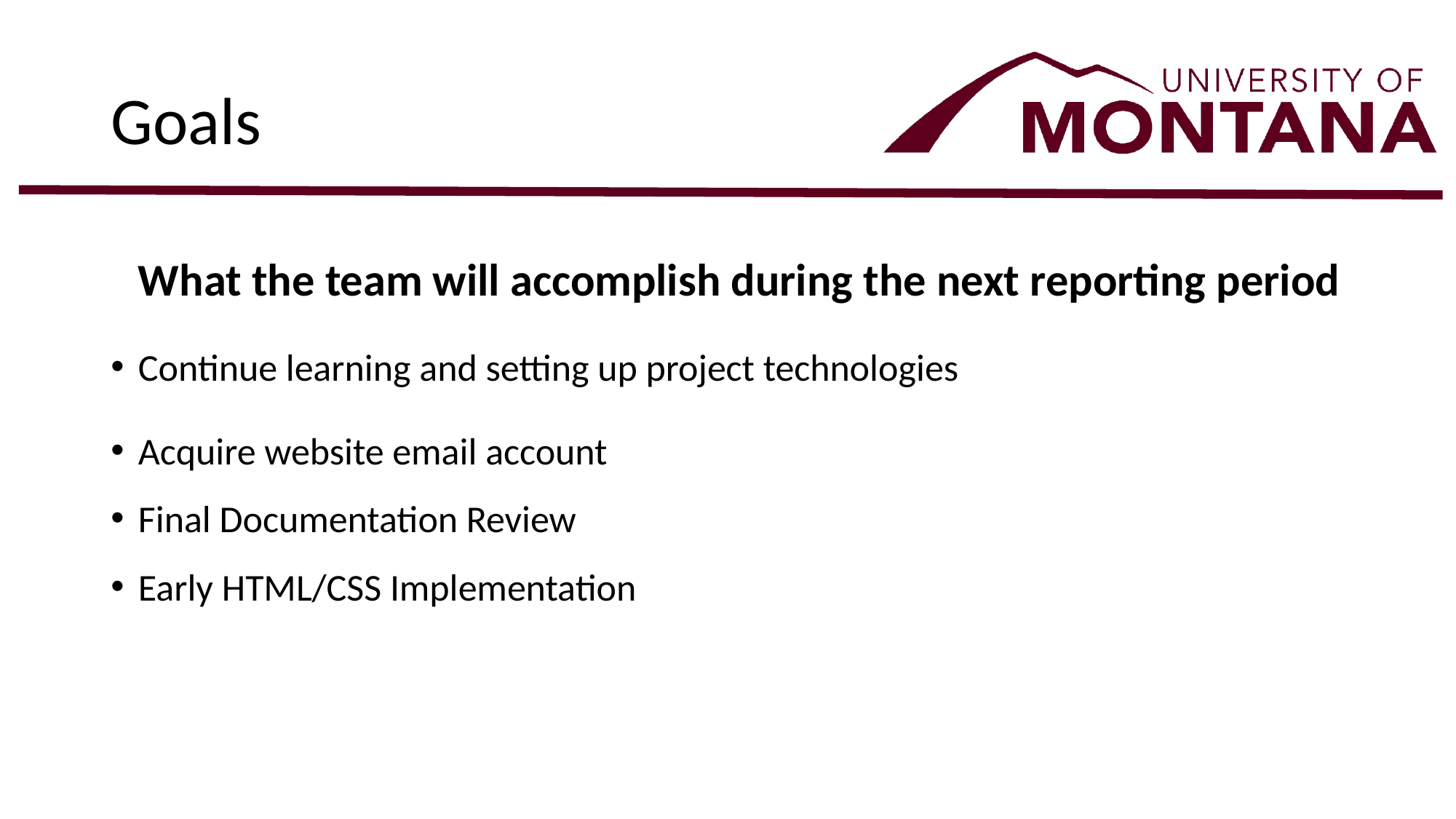

# Goals
What the team will accomplish during the next reporting period
Continue learning and setting up project technologies
Acquire website email account
Final Documentation Review
Early HTML/CSS Implementation